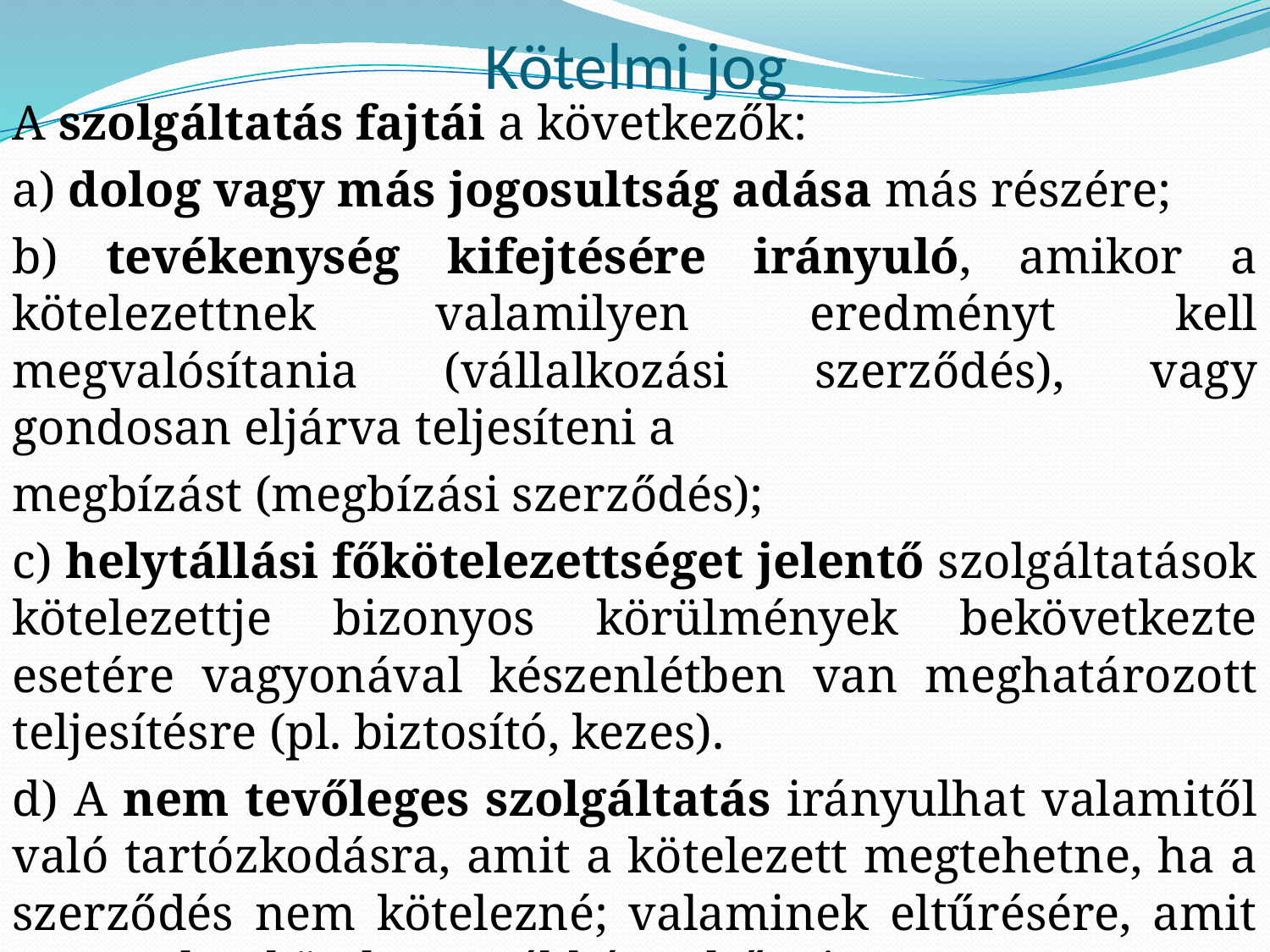

# Kötelmi jog
A szolgáltatás fajtái a következők:
a) dolog vagy más jogosultság adása más részére;
b) tevékenység kifejtésére irányuló, amikor a kötelezettnek valamilyen eredményt kell megvalósítania (vállalkozási szerződés), vagy gondosan eljárva teljesíteni a
megbízást (megbízási szerződés);
c) helytállási főkötelezettséget jelentő szolgáltatások kötelezettje bizonyos körülmények bekövetkezte esetére vagyonával készenlétben van meghatározott teljesítésre (pl. biztosító, kezes).
d) A nem tevőleges szolgáltatás irányulhat valamitől való tartózkodásra, amit a kötelezett megtehetne, ha a szerződés nem kötelezné; valaminek eltűrésére, amit nem volna köteles egyébként eltűrni.